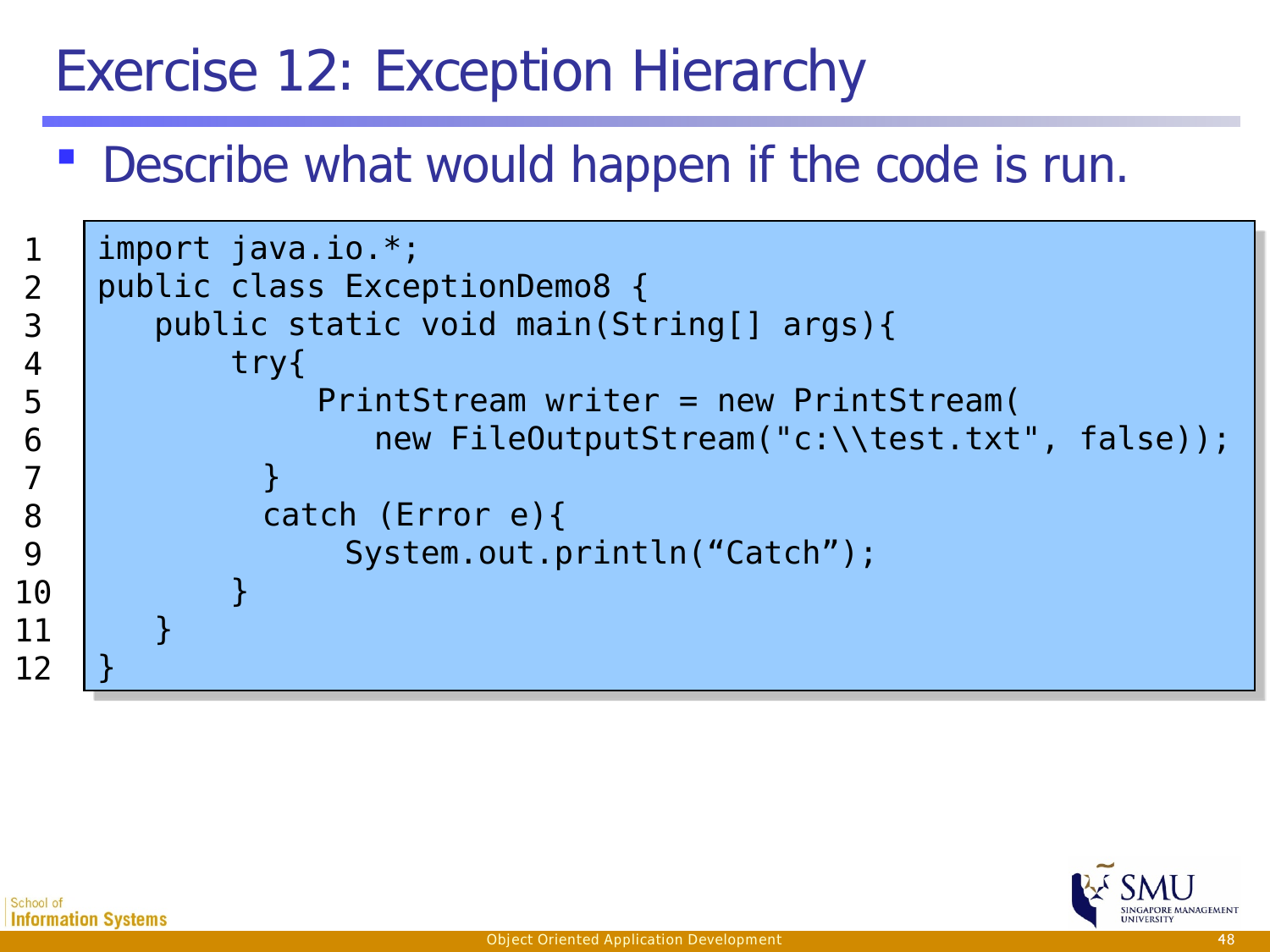

# Exercise 12: Exception Hierarchy
Describe what would happen if the code is run.
import java.io.*;
public class ExceptionDemo8 {
   public static void main(String[] args){
       try{
PrintStream writer = new PrintStream(
              new FileOutputStream("c:\\test.txt", false));
		  }
		  catch (Error e){
             System.out.println(“Catch”);
       }
   }
}
1
2
3
4
5
6
7
8
9
10
11
12

                        48
Object Oriented Application Development